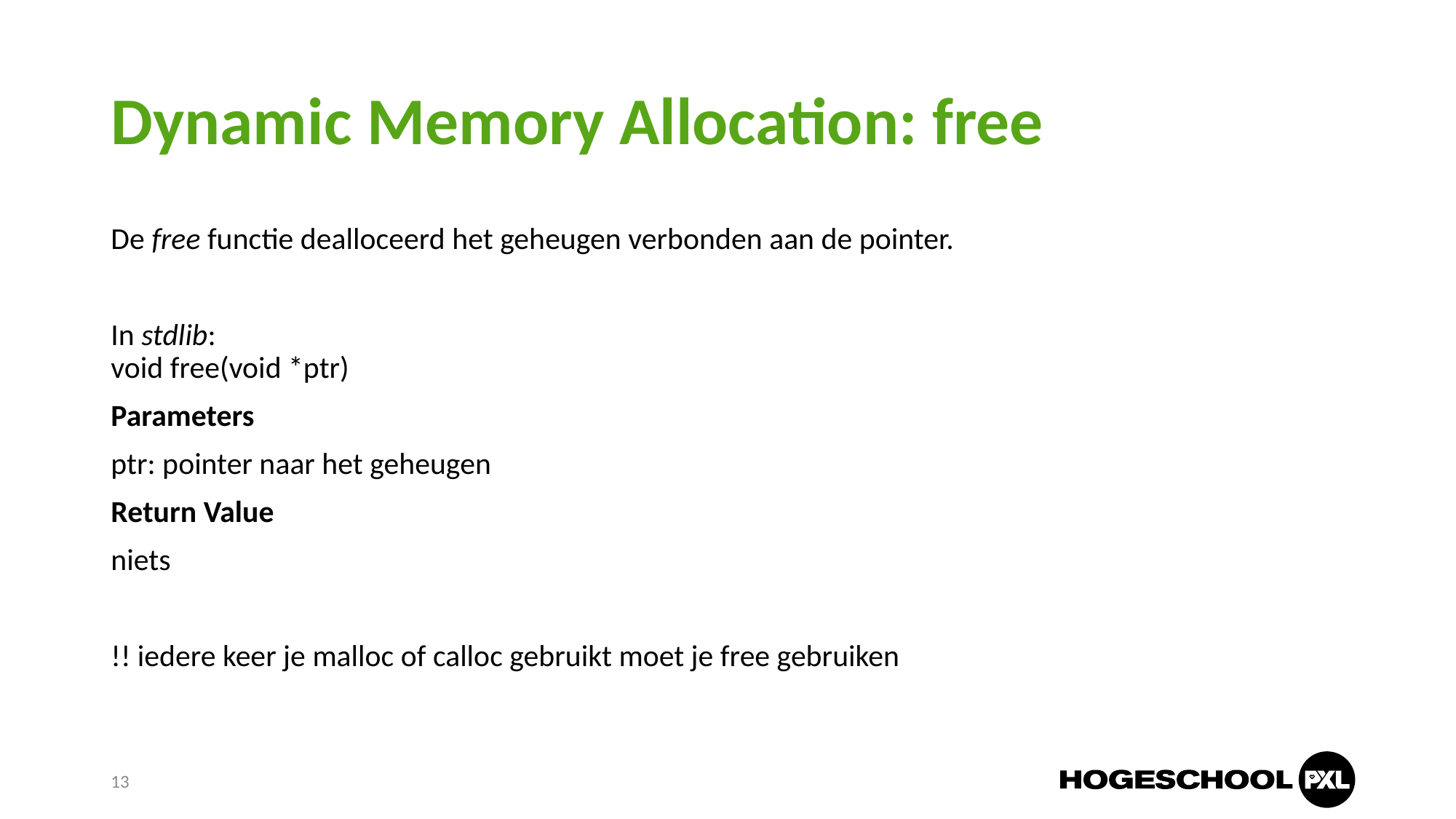

# Dynamic Memory Allocation: free
De free functie dealloceerd het geheugen verbonden aan de pointer.

In stdlib:
void free(void *ptr)
Parameters
ptr: pointer naar het geheugen
Return Value
niets

!! iedere keer je malloc of calloc gebruikt moet je free gebruiken
13